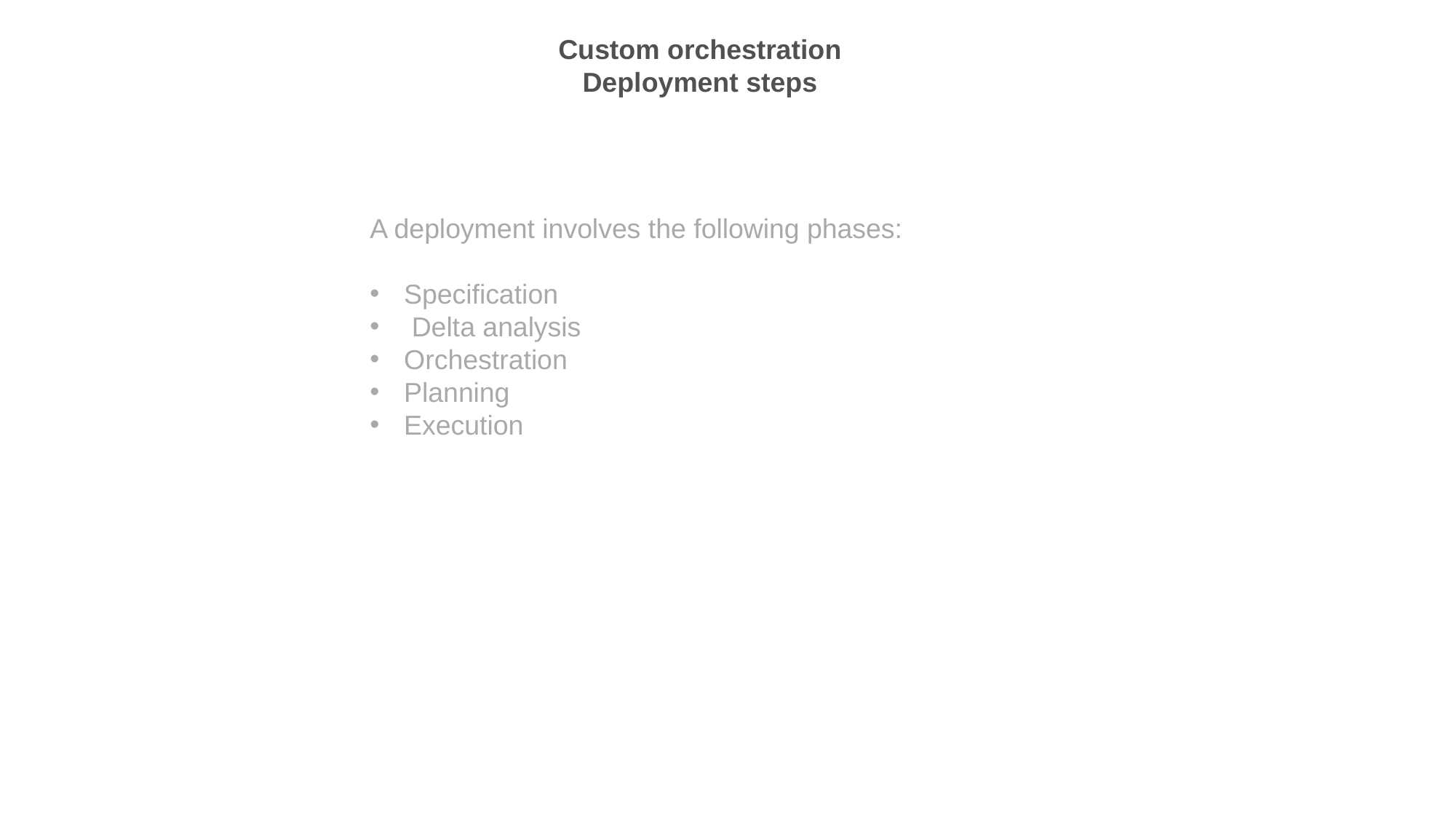

Custom orchestration
Deployment steps
A deployment involves the following phases:

Specification
 Delta analysis
Orchestration
Planning
Execution